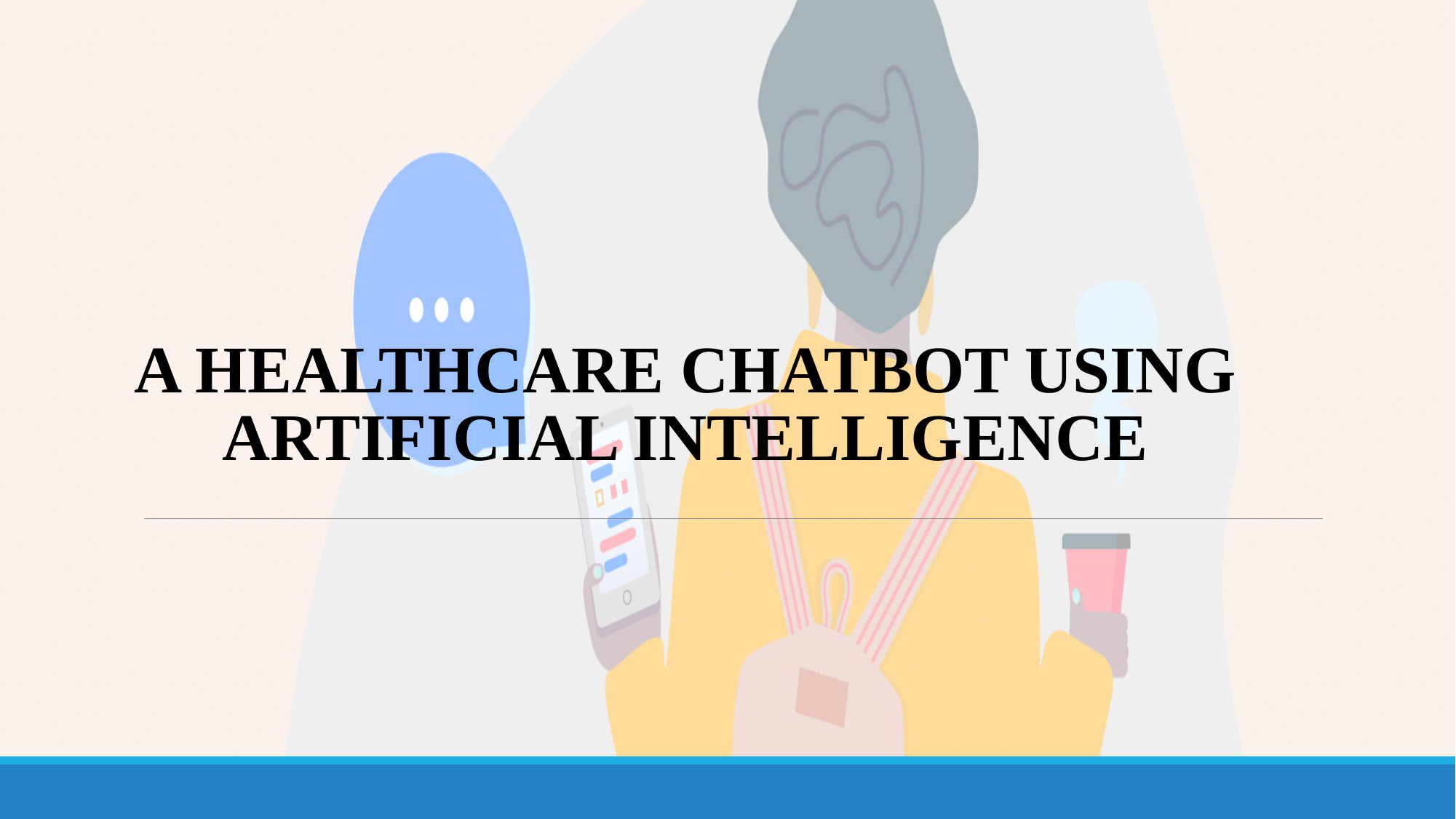

# A HEALTHCARE CHATBOT USING ARTIFICIAL INTELLIGENCE